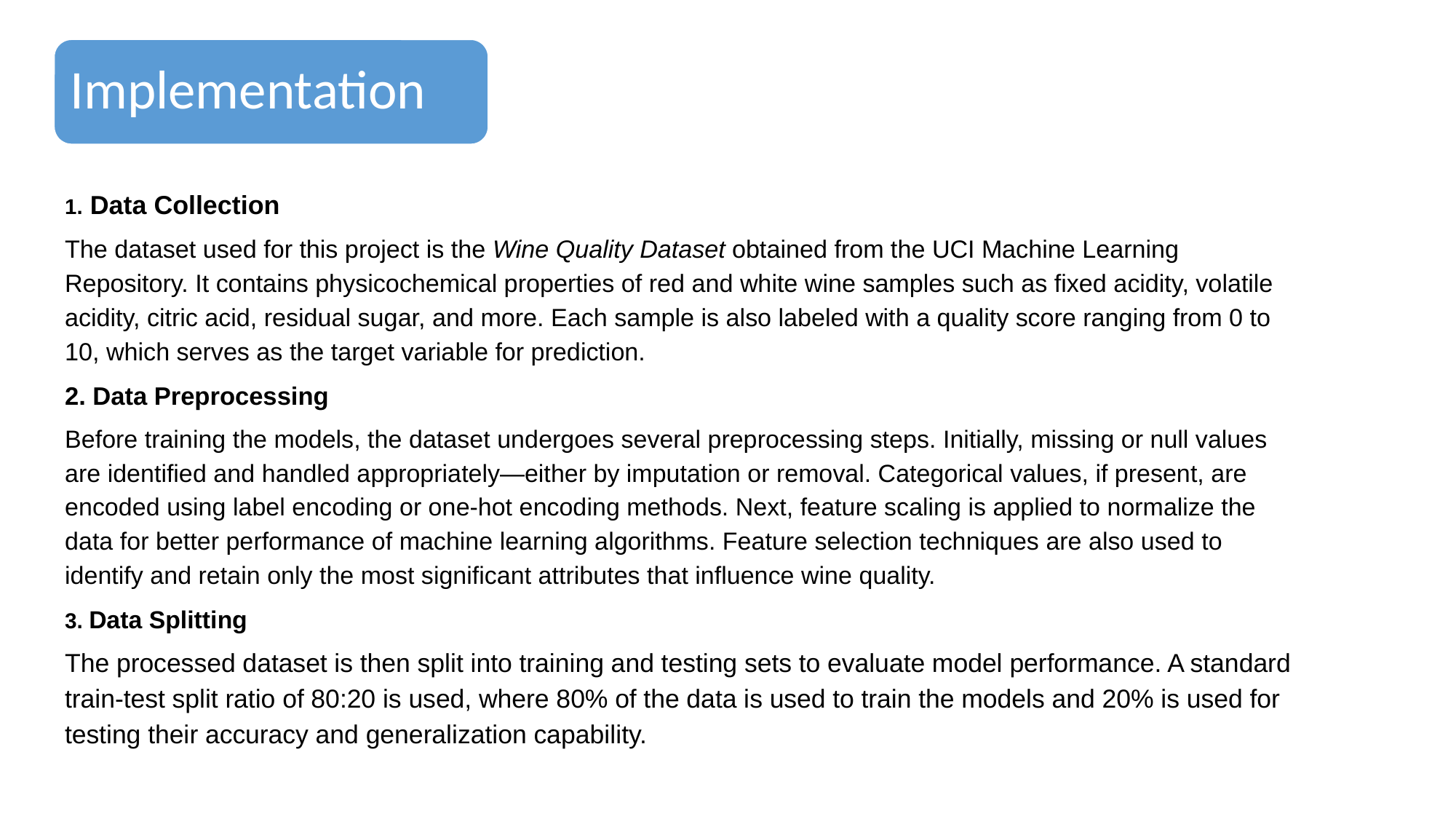

Implementation
1. Data Collection
The dataset used for this project is the Wine Quality Dataset obtained from the UCI Machine Learning Repository. It contains physicochemical properties of red and white wine samples such as fixed acidity, volatile acidity, citric acid, residual sugar, and more. Each sample is also labeled with a quality score ranging from 0 to 10, which serves as the target variable for prediction.
2. Data Preprocessing
Before training the models, the dataset undergoes several preprocessing steps. Initially, missing or null values are identified and handled appropriately—either by imputation or removal. Categorical values, if present, are encoded using label encoding or one-hot encoding methods. Next, feature scaling is applied to normalize the data for better performance of machine learning algorithms. Feature selection techniques are also used to identify and retain only the most significant attributes that influence wine quality.
3. Data Splitting
The processed dataset is then split into training and testing sets to evaluate model performance. A standard train-test split ratio of 80:20 is used, where 80% of the data is used to train the models and 20% is used for testing their accuracy and generalization capability.